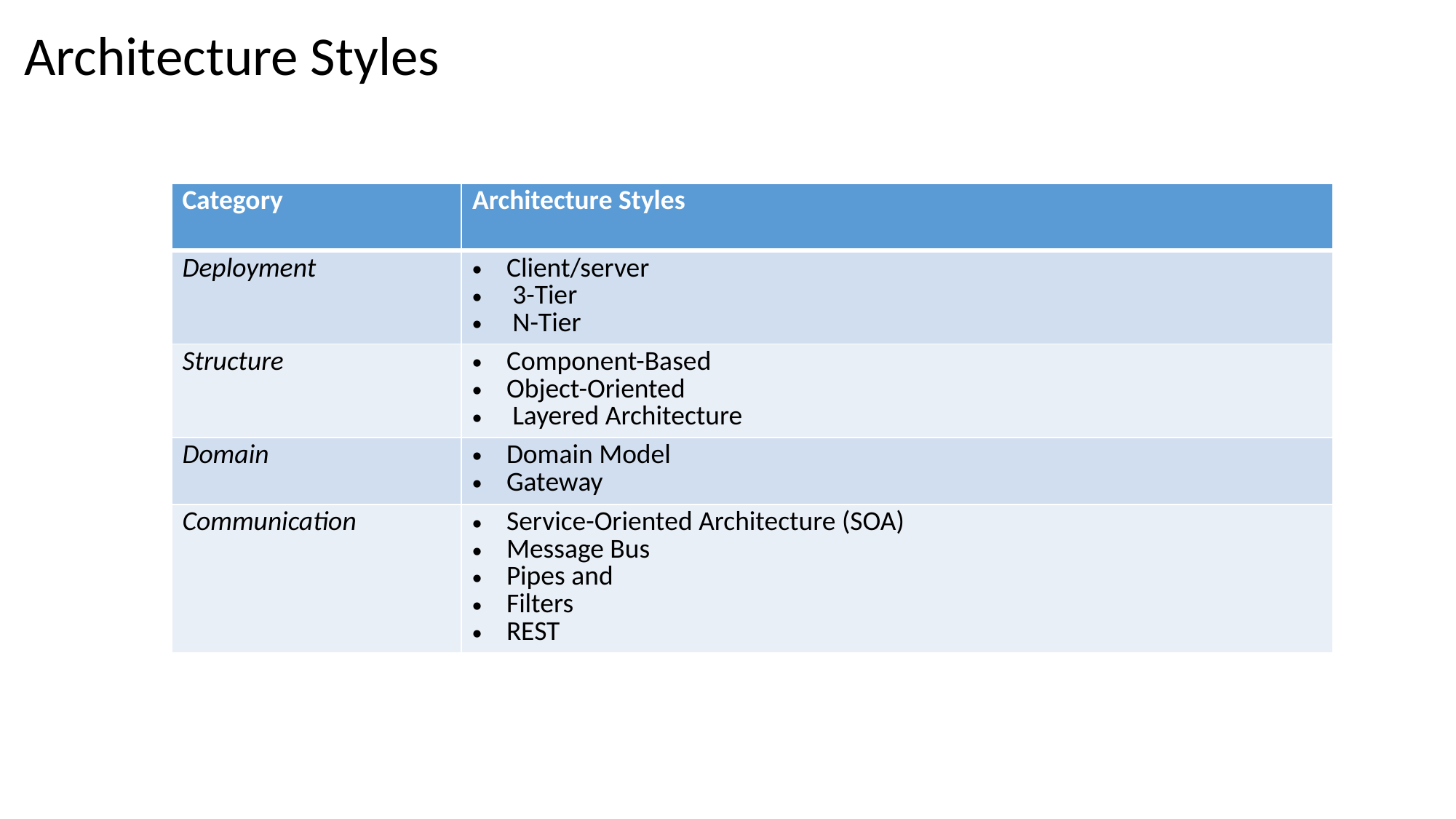

# Architecture Styles
| Category | Architecture Styles |
| --- | --- |
| Deployment | Client/server 3-Tier N-Tier |
| Structure | Component-Based Object-Oriented Layered Architecture |
| Domain | Domain Model Gateway |
| Communication | Service-Oriented Architecture (SOA) Message Bus Pipes and Filters REST |